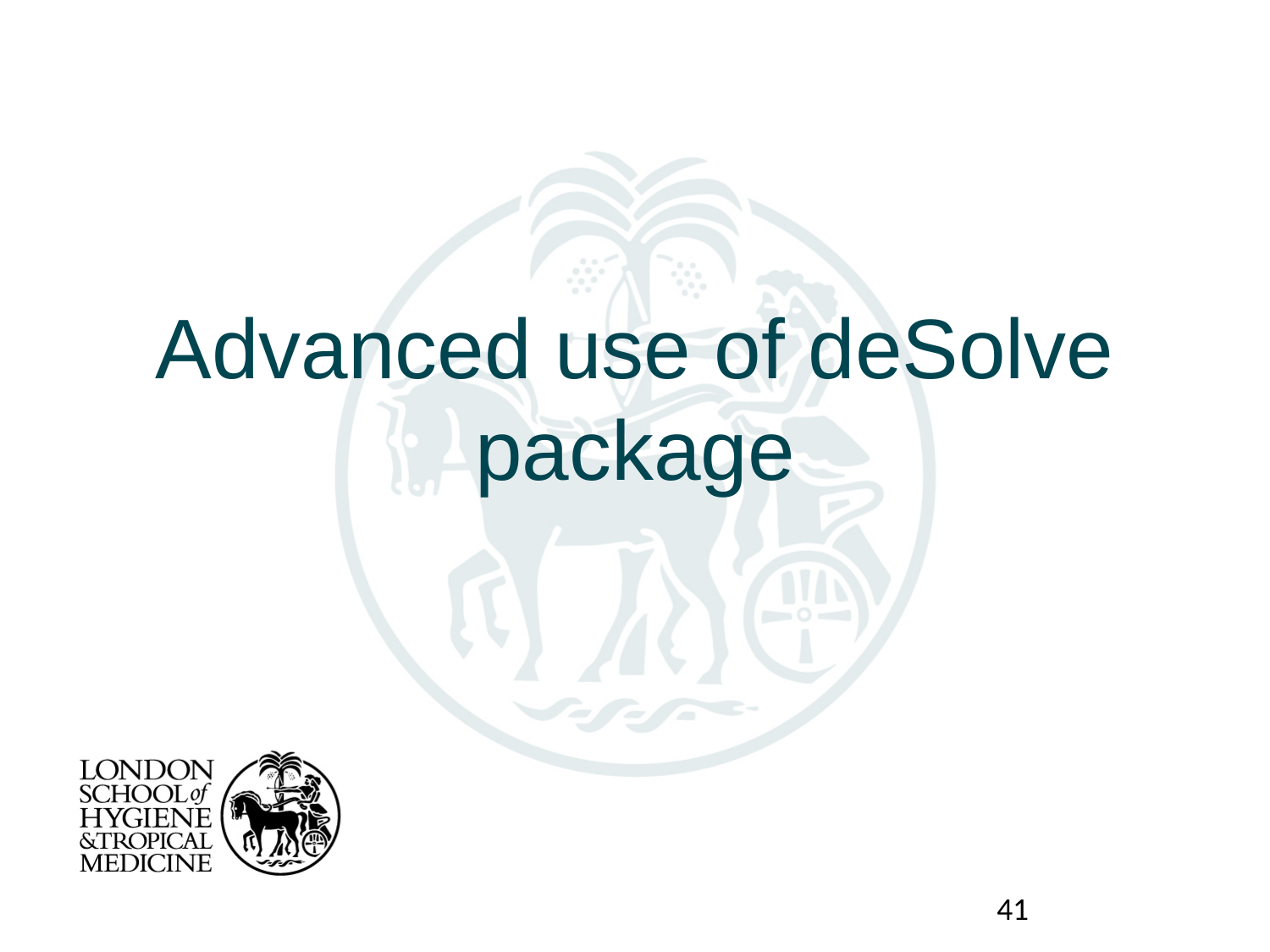

# Advanced use of deSolve package
41